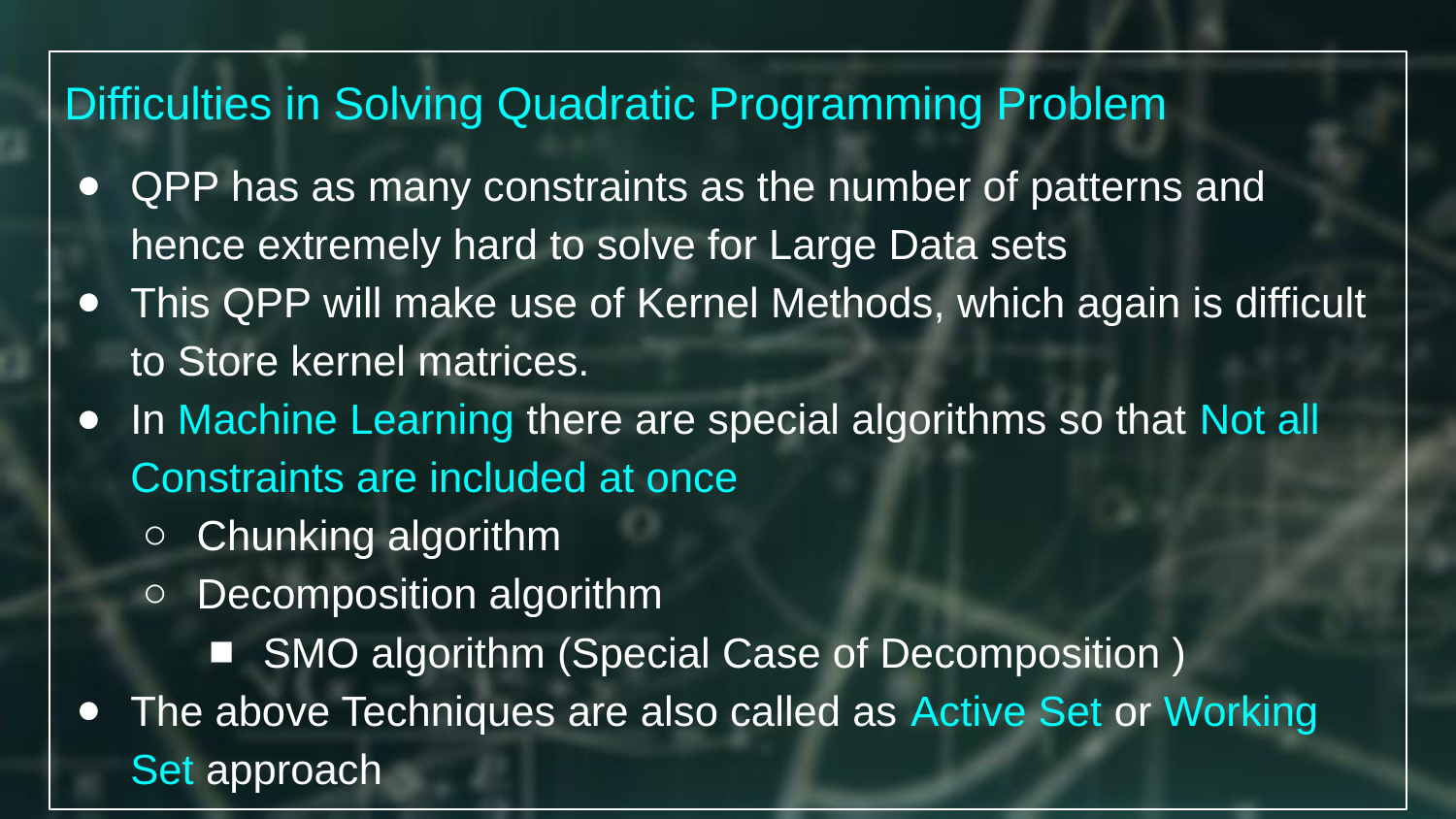

Difficulties in Solving Quadratic Programming Problem
QPP has as many constraints as the number of patterns and hence extremely hard to solve for Large Data sets
This QPP will make use of Kernel Methods, which again is difficult to Store kernel matrices.
In Machine Learning there are special algorithms so that Not all Constraints are included at once
Chunking algorithm
Decomposition algorithm
SMO algorithm (Special Case of Decomposition )
The above Techniques are also called as Active Set or Working Set approach